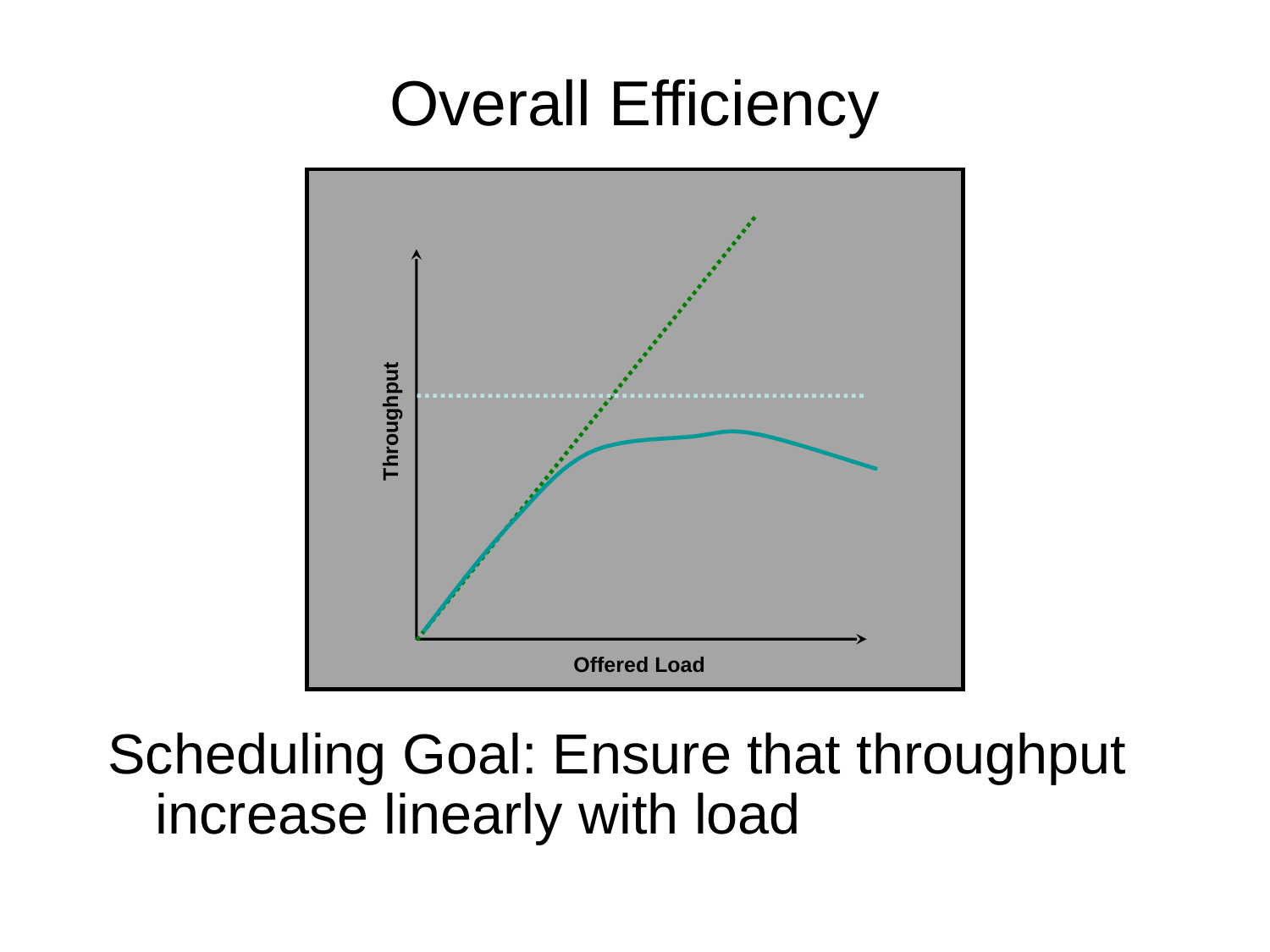

# Overall Efficiency

Throughput

Offered Load
Scheduling Goal: Ensure that throughput increase linearly with load